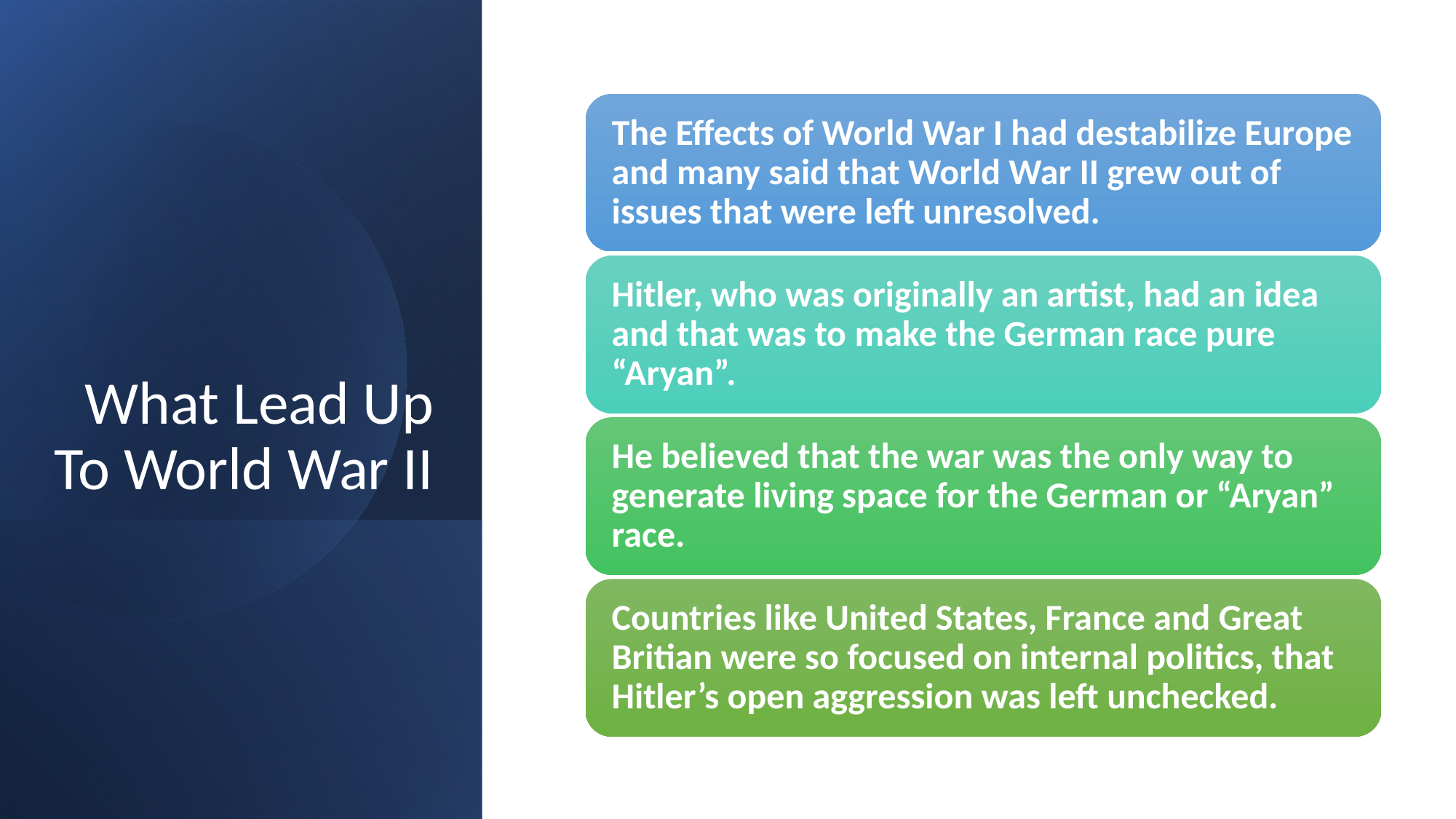

The Effects of World War I had destabilize Europe and many said that World War II grew out of issues that were left unresolved.
Hitler, who was originally an artist, had an idea and that was to make the German race pure “Aryan”.
He believed that the war was the only way to generate living space for the German or “Aryan” race.
Countries like United States, France and Great Britian were so focused on internal politics, that Hitler’s open aggression was left unchecked.

# What Lead Up To World War II